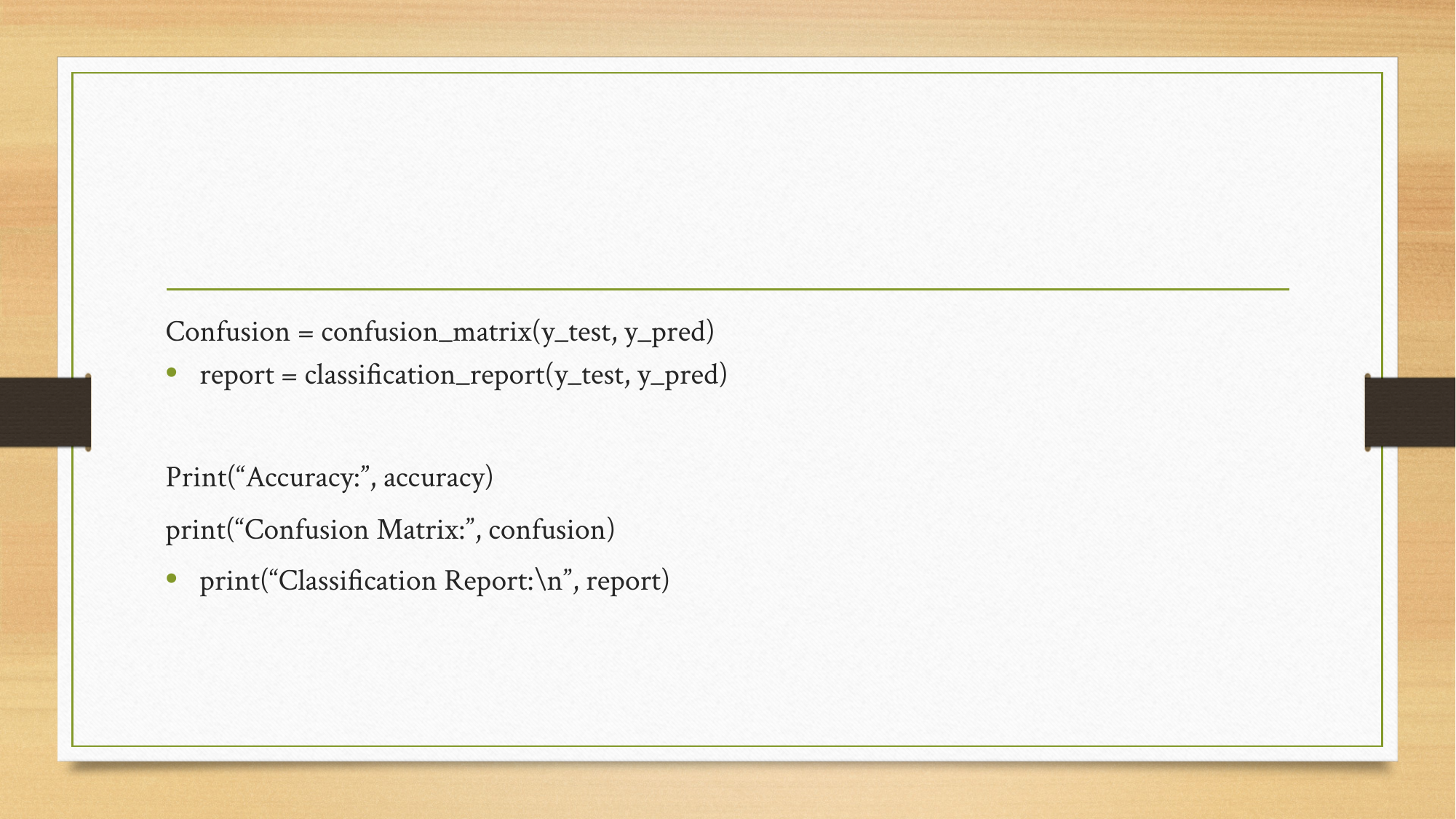

#
Confusion = confusion_matrix(y_test, y_pred)
report = classification_report(y_test, y_pred)

Print(“Accuracy:”, accuracy)
print(“Confusion Matrix:”, confusion)
print(“Classification Report:\n”, report)